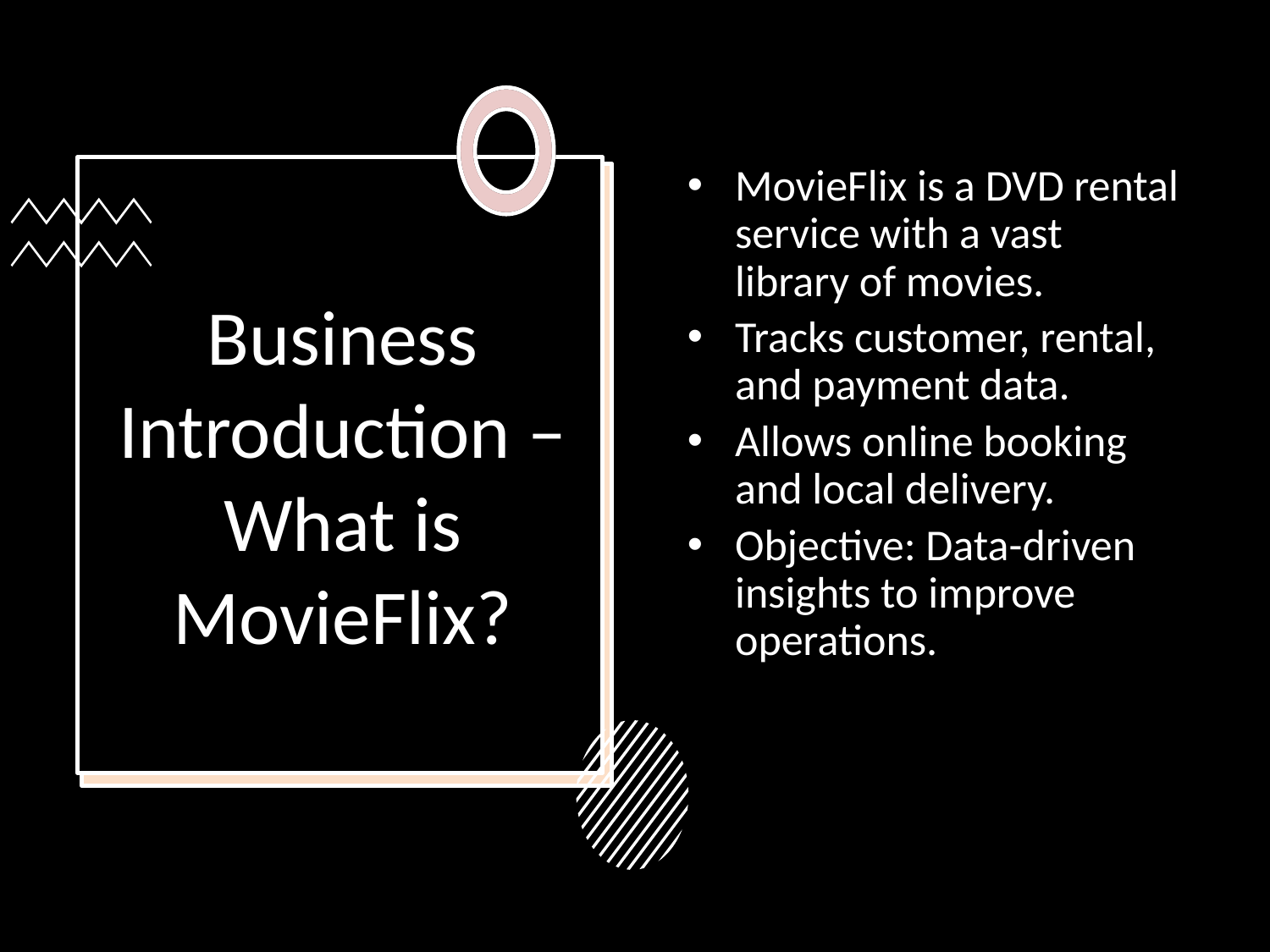

MovieFlix is a DVD rental service with a vast library of movies.
Tracks customer, rental, and payment data.
Allows online booking and local delivery.
Objective: Data-driven insights to improve operations.

# Business Introduction – What is MovieFlix?